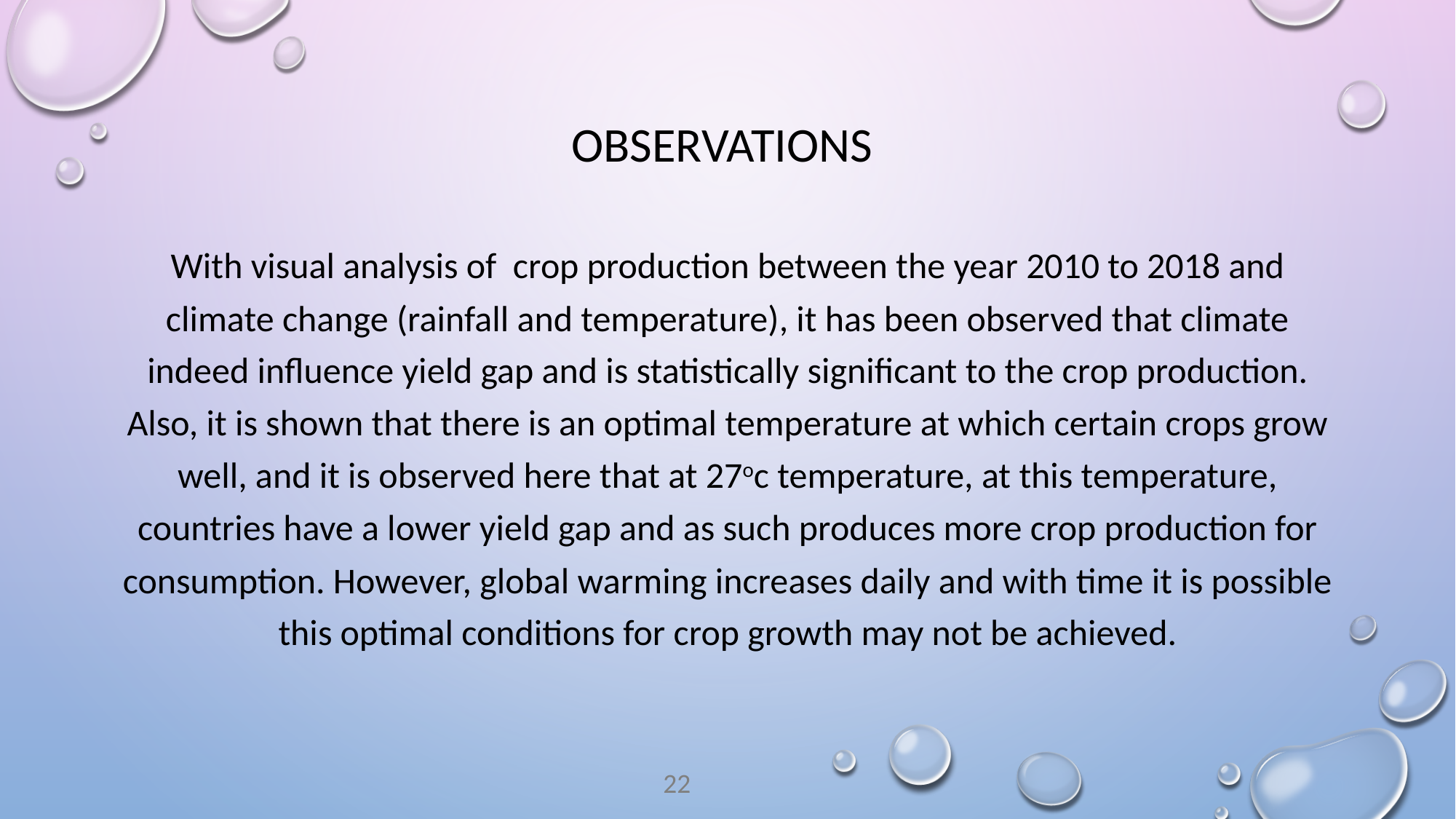

# OBSERVATIONS
With visual analysis of  crop production between the year 2010 to 2018 and climate change (rainfall and temperature), it has been observed that climate indeed influence yield gap and is statistically significant to the crop production. Also, it is shown that there is an optimal temperature at which certain crops grow well, and it is observed here that at 27oc temperature, at this temperature, countries have a lower yield gap and as such produces more crop production for consumption. However, global warming increases daily and with time it is possible this optimal conditions for crop growth may not be achieved.
22